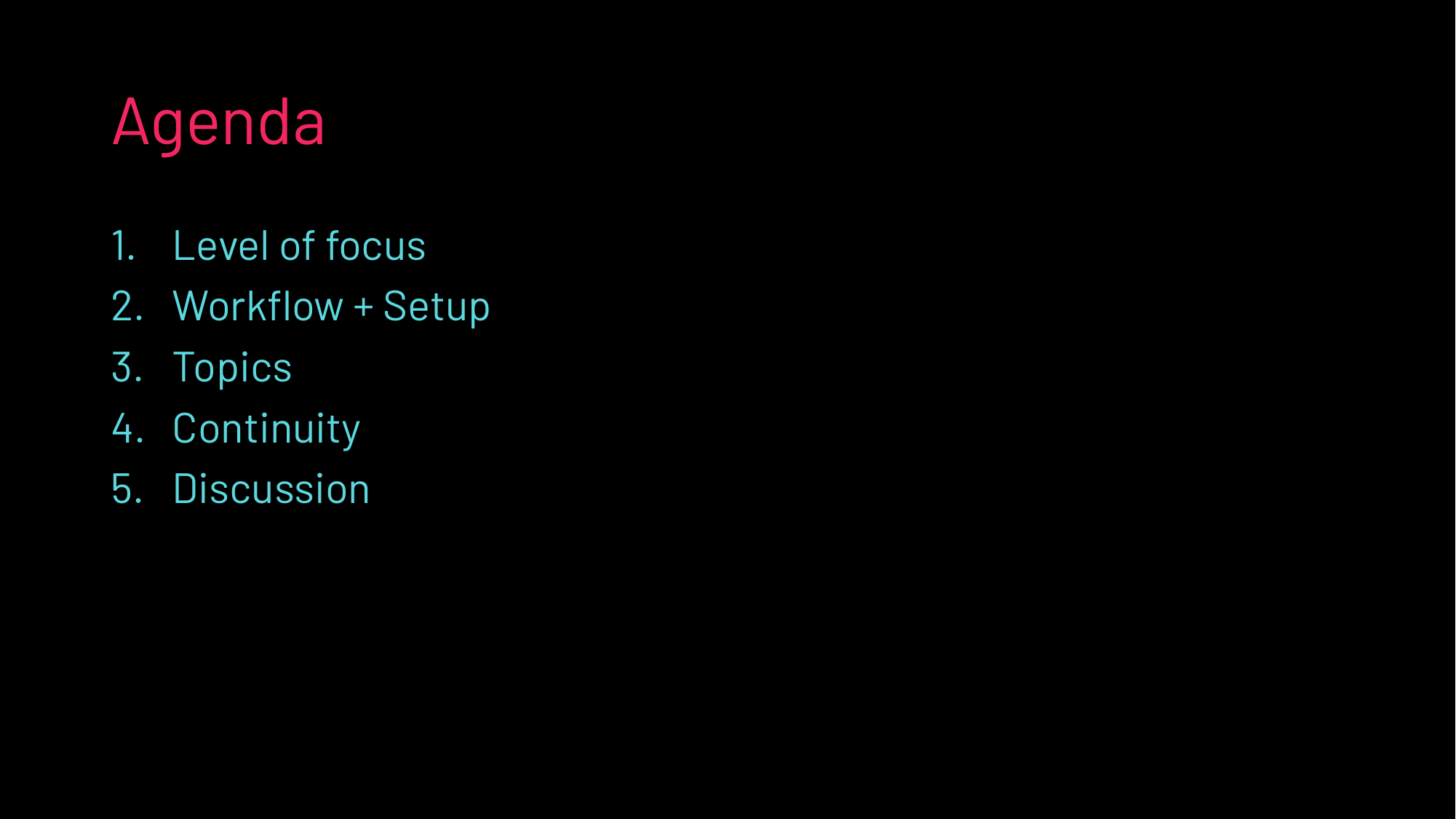

# Agenda
Level of focus
Workflow + Setup
Topics
Continuity
Discussion